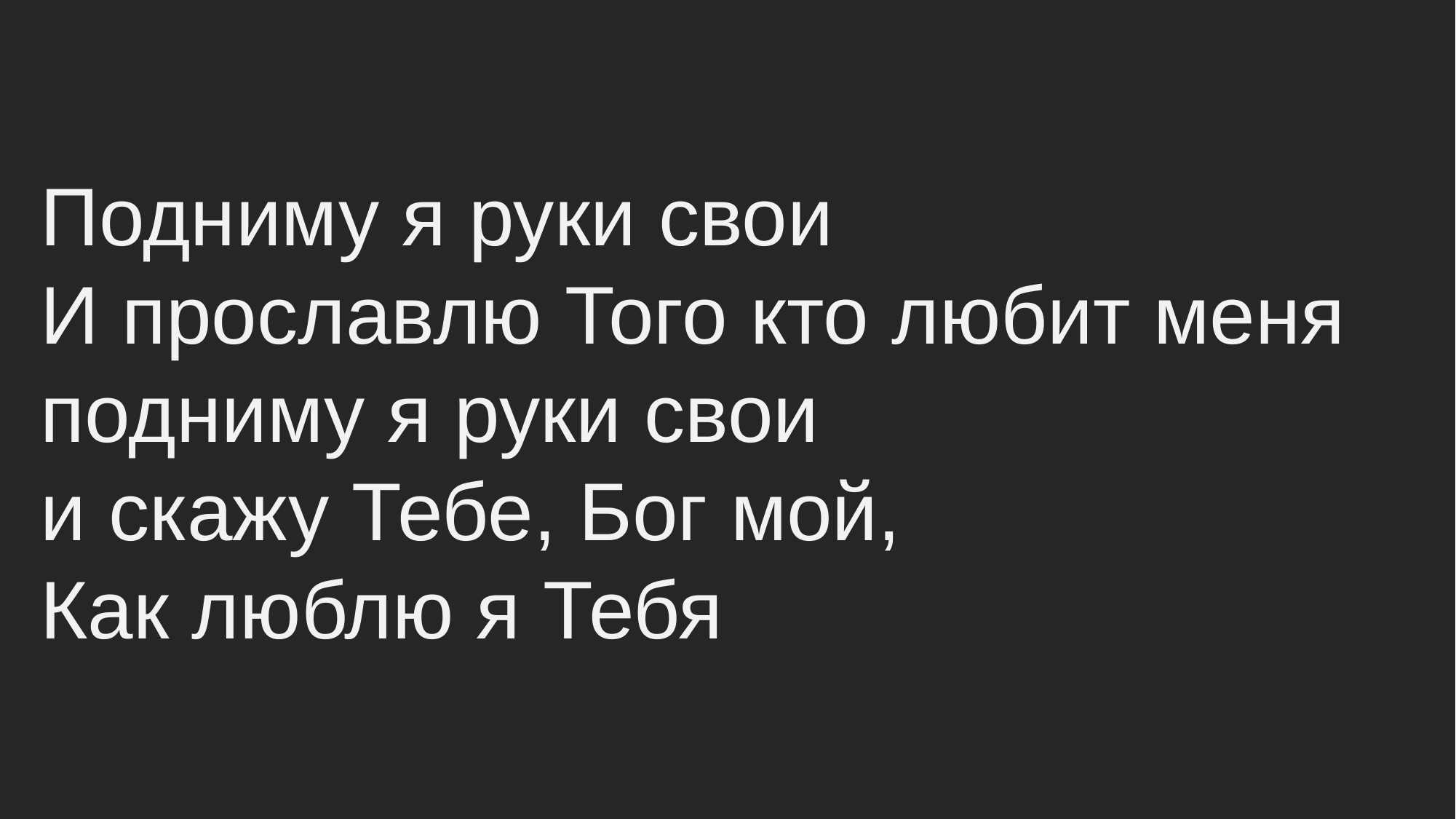

# Подниму я руки свои И прославлю Того кто любит меня подниму я руки свои и скажу Тебе, Бог мой, Как люблю я Тебя